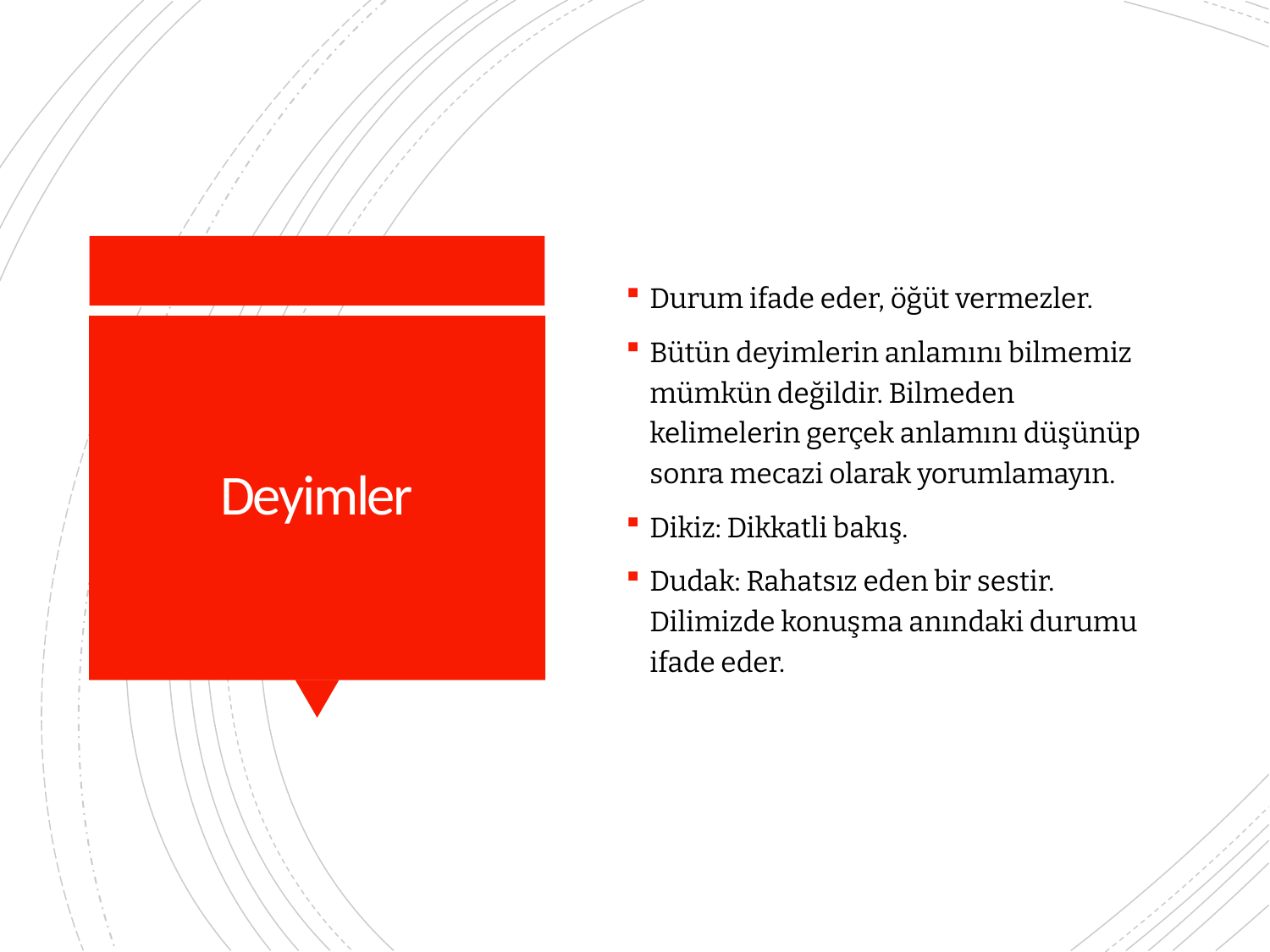

Durum ifade eder, öğüt vermezler.
Bütün deyimlerin anlamını bilmemiz mümkün değildir. Bilmeden kelimelerin gerçek anlamını düşünüp sonra mecazi olarak yorumlamayın.
Dikiz: Dikkatli bakış.
Dudak: Rahatsız eden bir sestir. Dilimizde konuşma anındaki durumu ifade eder.
# Deyimler